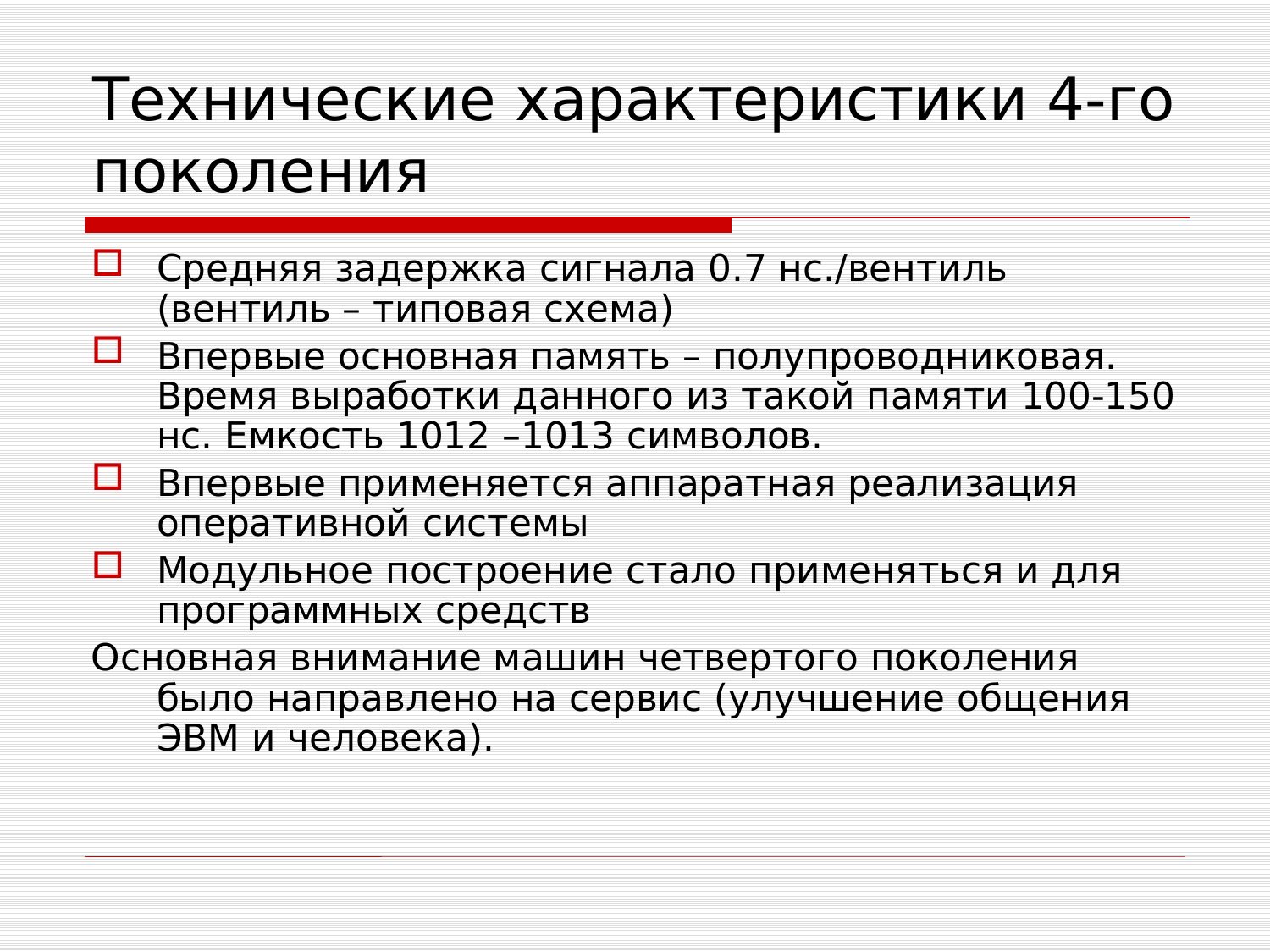

# Технические характеристики 4-го поколения
Средняя задержка сигнала 0.7 нс./вентиль (вентиль – типовая схема)
Впервые основная память – полупроводниковая. Время выработки данного из такой памяти 100-150 нс. Емкость 1012 –1013 символов.
Впервые применяется аппаратная реализация оперативной системы
Модульное построение стало применяться и для программных средств
Основная внимание машин четвертого поколения было направлено на сервис (улучшение общения ЭВМ и человека).